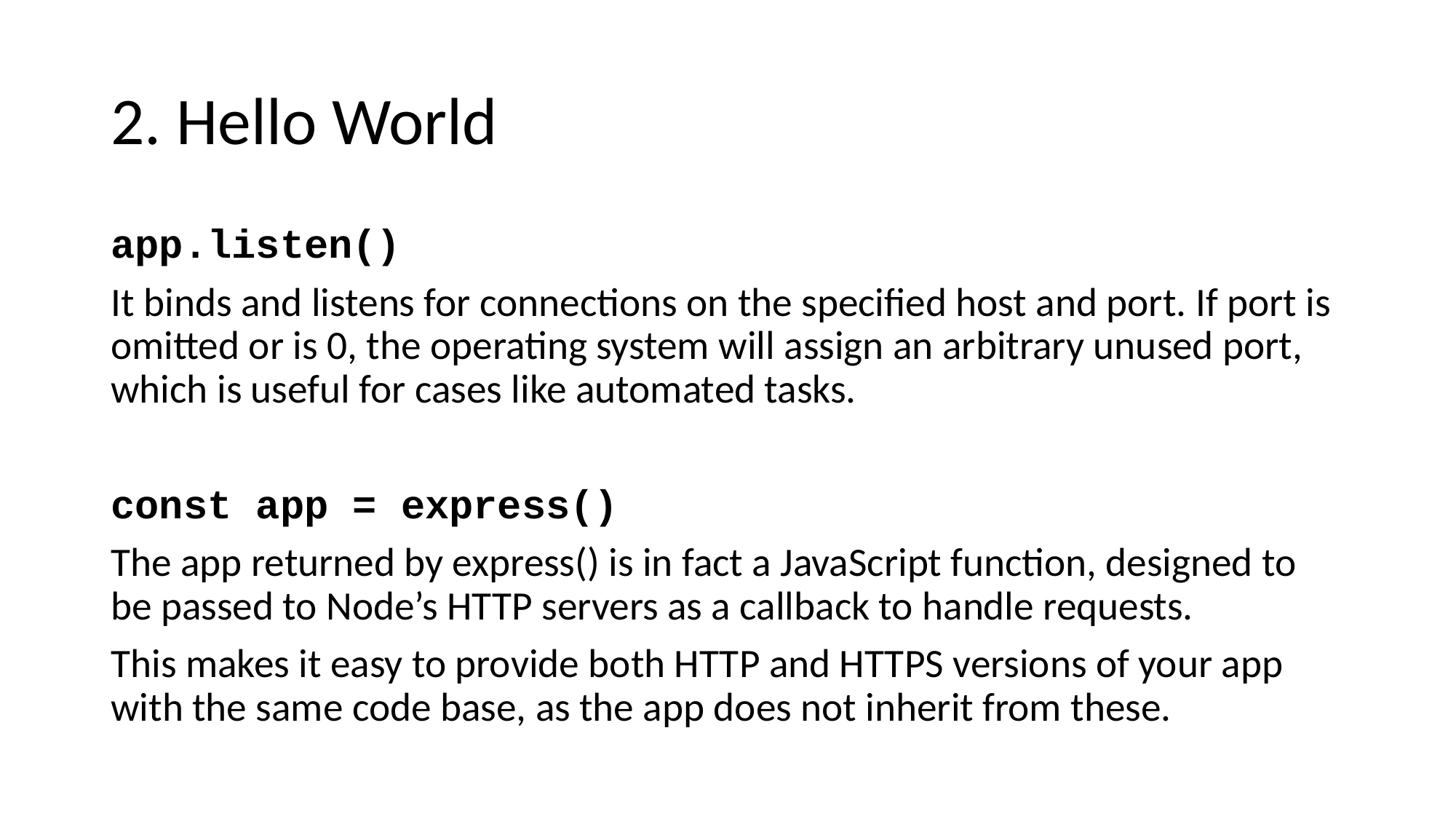

# 2. Hello World
app.listen()
It binds and listens for connections on the specified host and port. If port is omitted or is 0, the operating system will assign an arbitrary unused port, which is useful for cases like automated tasks.

const app = express()
The app returned by express() is in fact a JavaScript function, designed to be passed to Node’s HTTP servers as a callback to handle requests.
This makes it easy to provide both HTTP and HTTPS versions of your app with the same code base, as the app does not inherit from these.